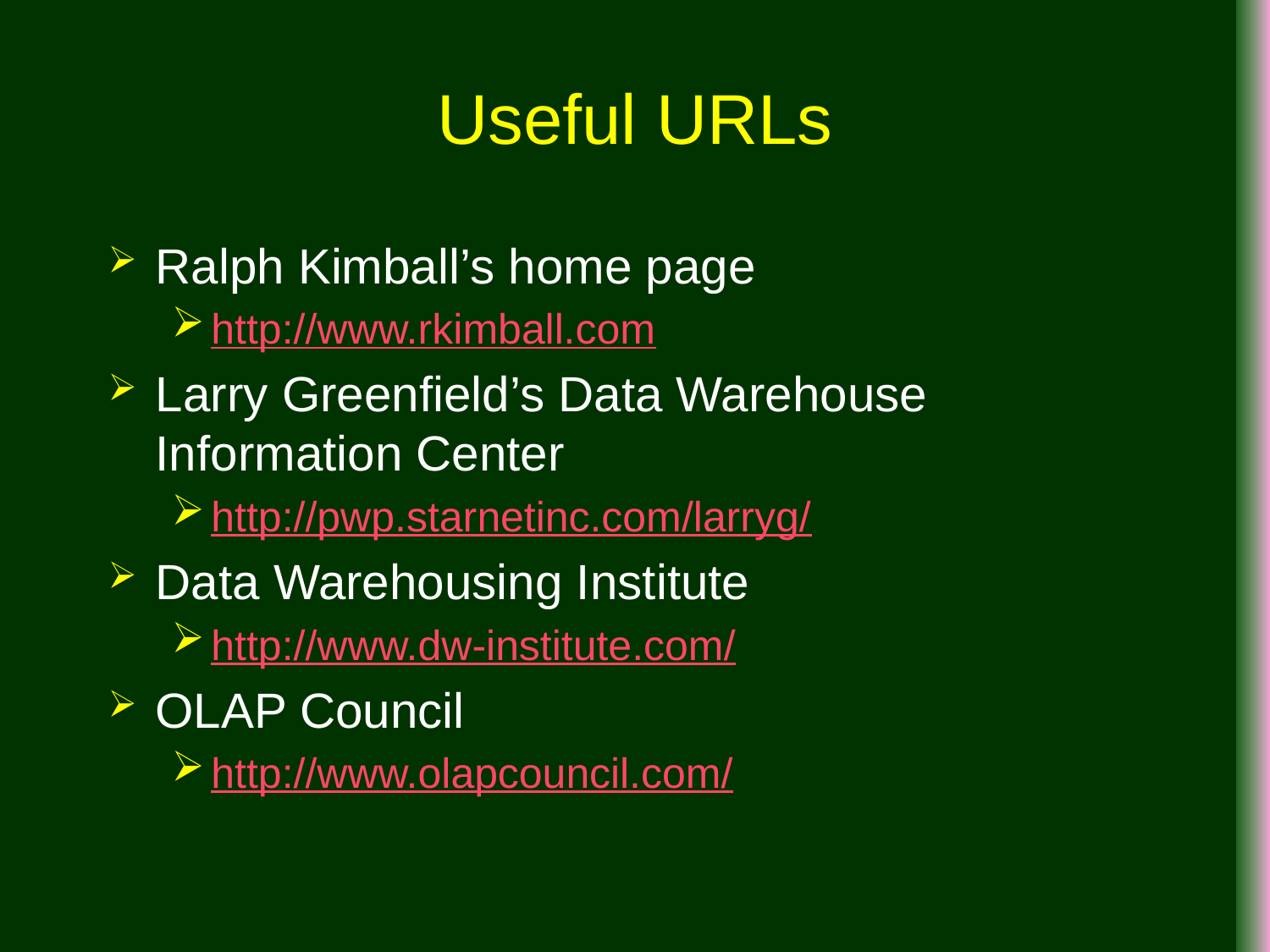

# Useful URLs
Ralph Kimball’s home page
http://www.rkimball.com
Larry Greenfield’s Data Warehouse Information Center
http://pwp.starnetinc.com/larryg/
Data Warehousing Institute
http://www.dw-institute.com/
OLAP Council
http://www.olapcouncil.com/